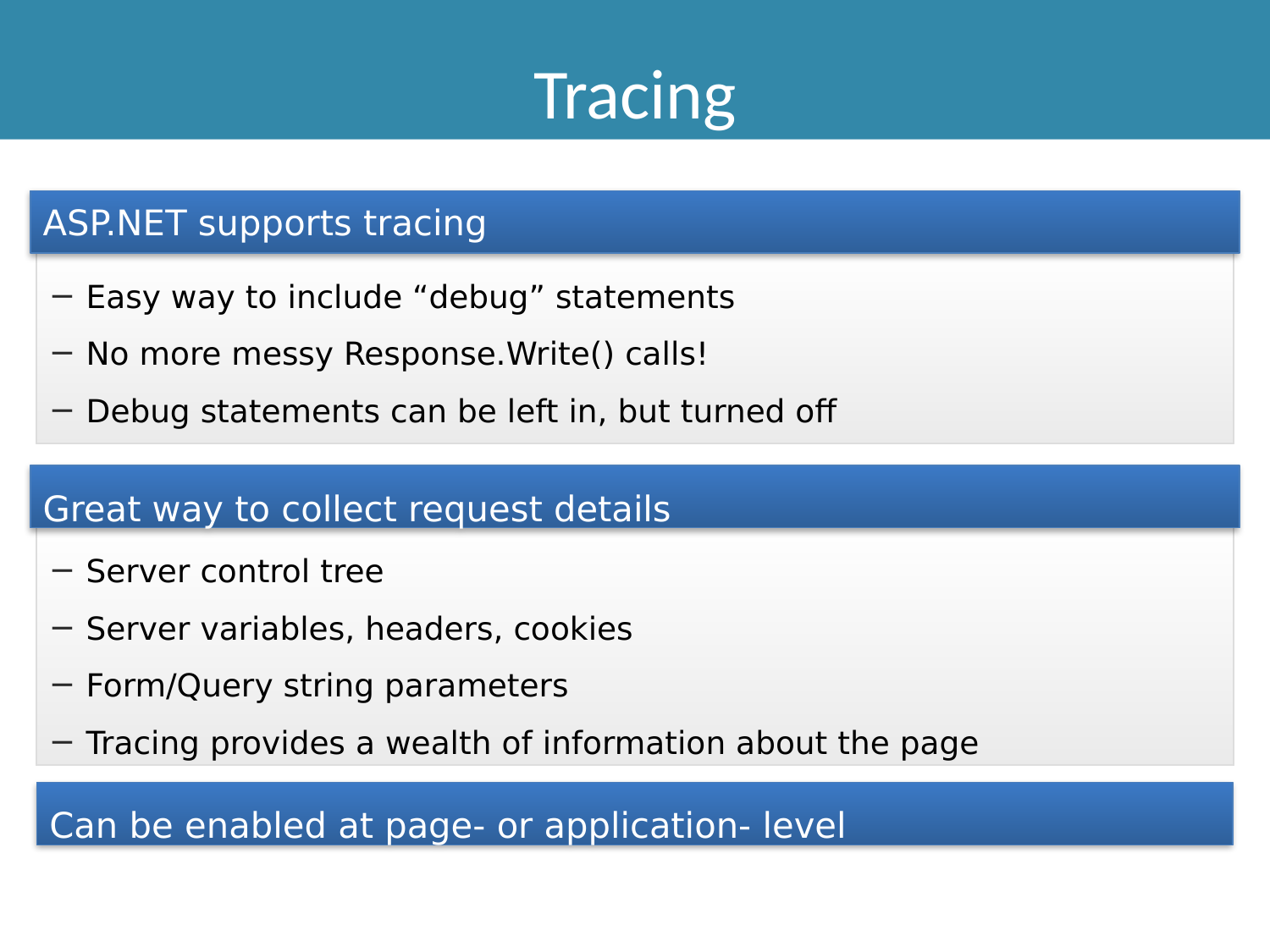

Tracing
ASP.NET supports tracing
Easy way to include “debug” statements
No more messy Response.Write() calls!
Debug statements can be left in, but turned off
Great way to collect request details
Server control tree
Server variables, headers, cookies
Form/Query string parameters
Tracing provides a wealth of information about the page
Can be enabled at page- or application- level